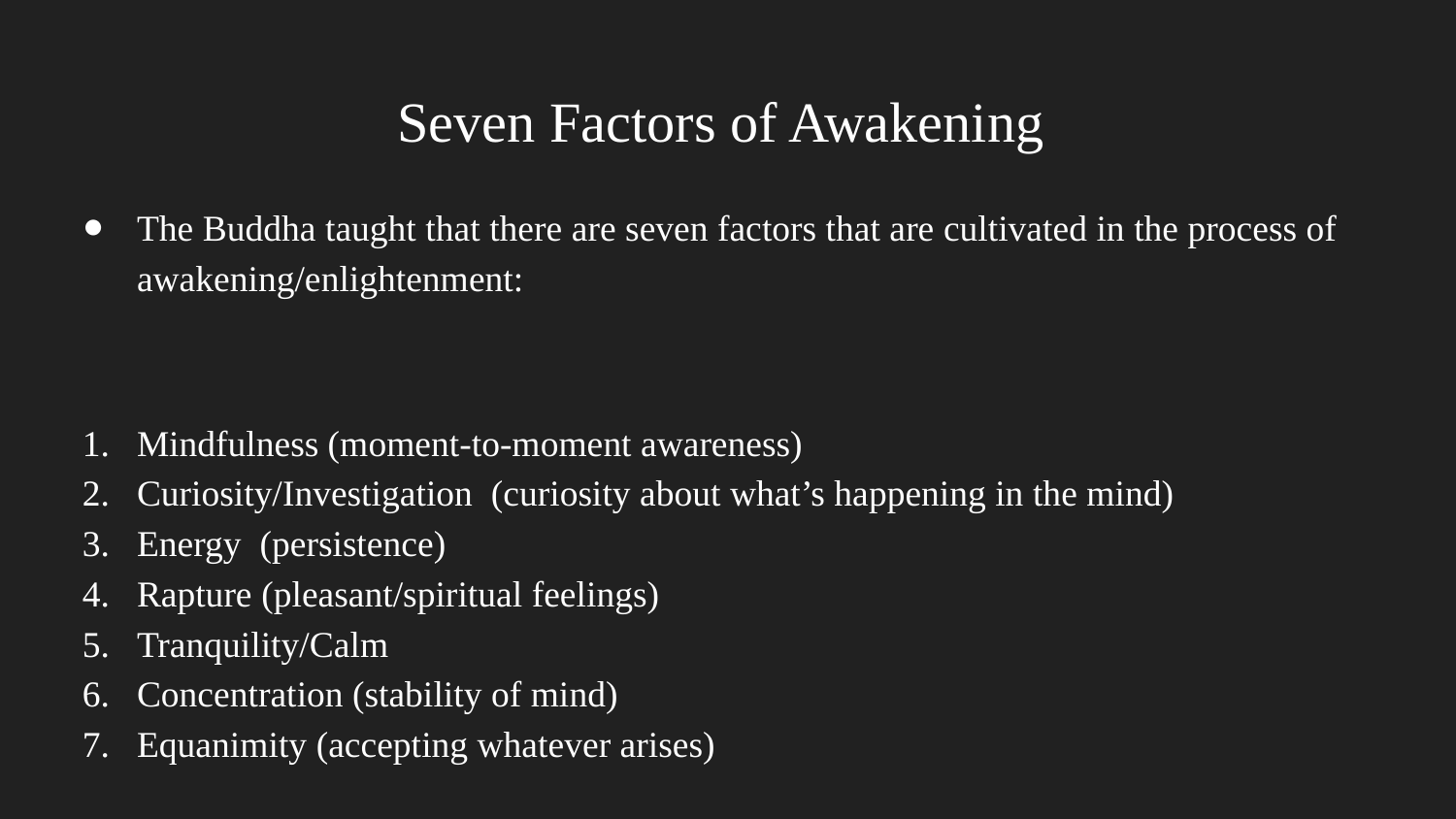

# Seven Factors of Awakening
The Buddha taught that there are seven factors that are cultivated in the process of awakening/enlightenment:

Mindfulness (moment-to-moment awareness)
Curiosity/Investigation  (curiosity about what’s happening in the mind)
Energy  (persistence)
Rapture (pleasant/spiritual feelings)
Tranquility/Calm
Concentration (stability of mind)
Equanimity (accepting whatever arises)